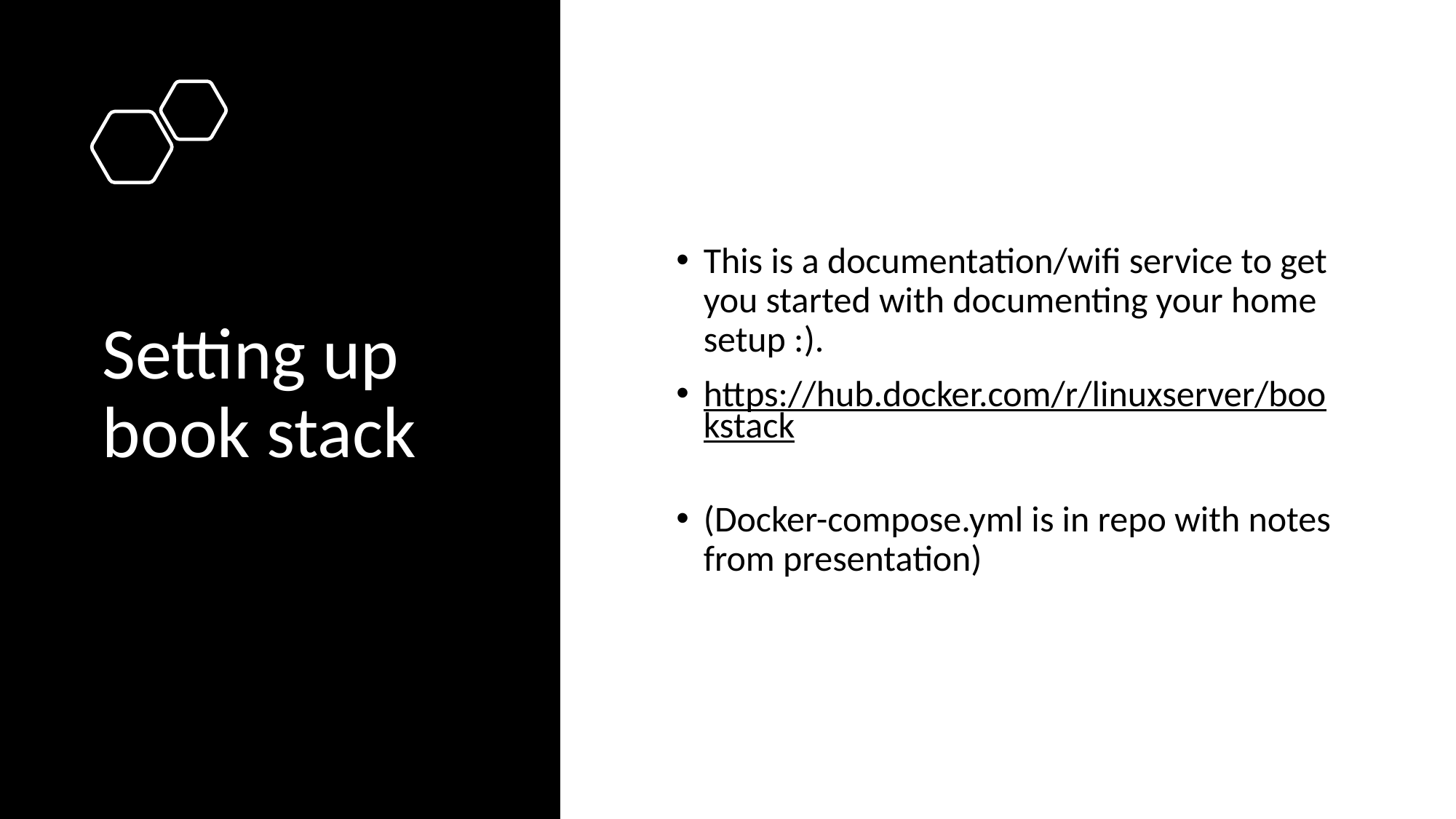

# Setting up book stack
This is a documentation/wifi service to get you started with documenting your home setup :).
https://hub.docker.com/r/linuxserver/bookstack
(Docker-compose.yml is in repo with notes from presentation)